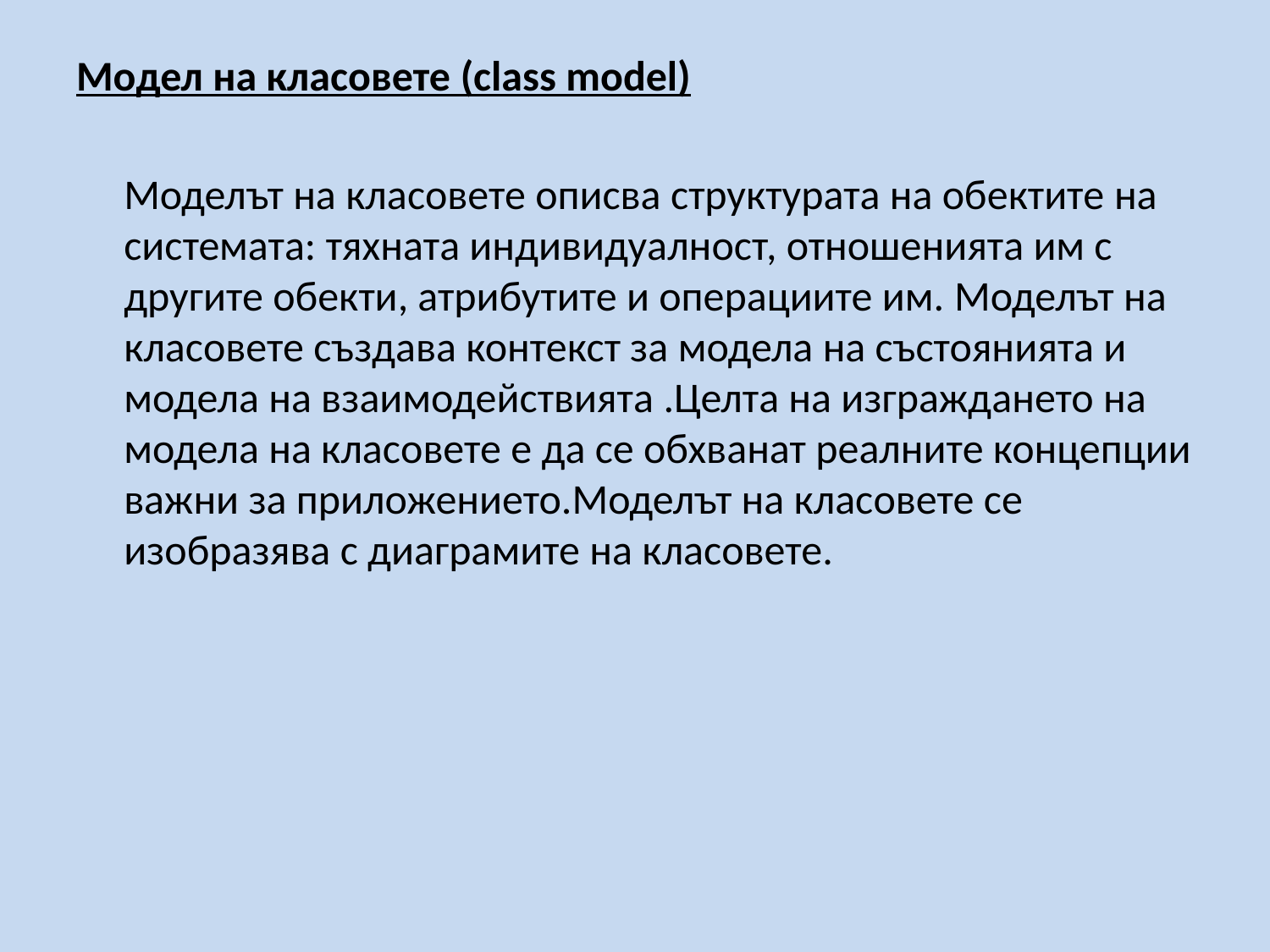

Модел на класовете (class model)

     Моделът на класовете описва структурата на обектите на системата: тяхната индивидуалност, отношенията им с  другите обекти, атрибутите и операциите им. Моделът на класовете създава контекст за модела на състоянията и модела на взаимодействията .Целта на изграждането на модела на класовете е да се обхванат реалните концепции важни за приложението.Моделът на класовете се изобразява с диаграмите на класовете.